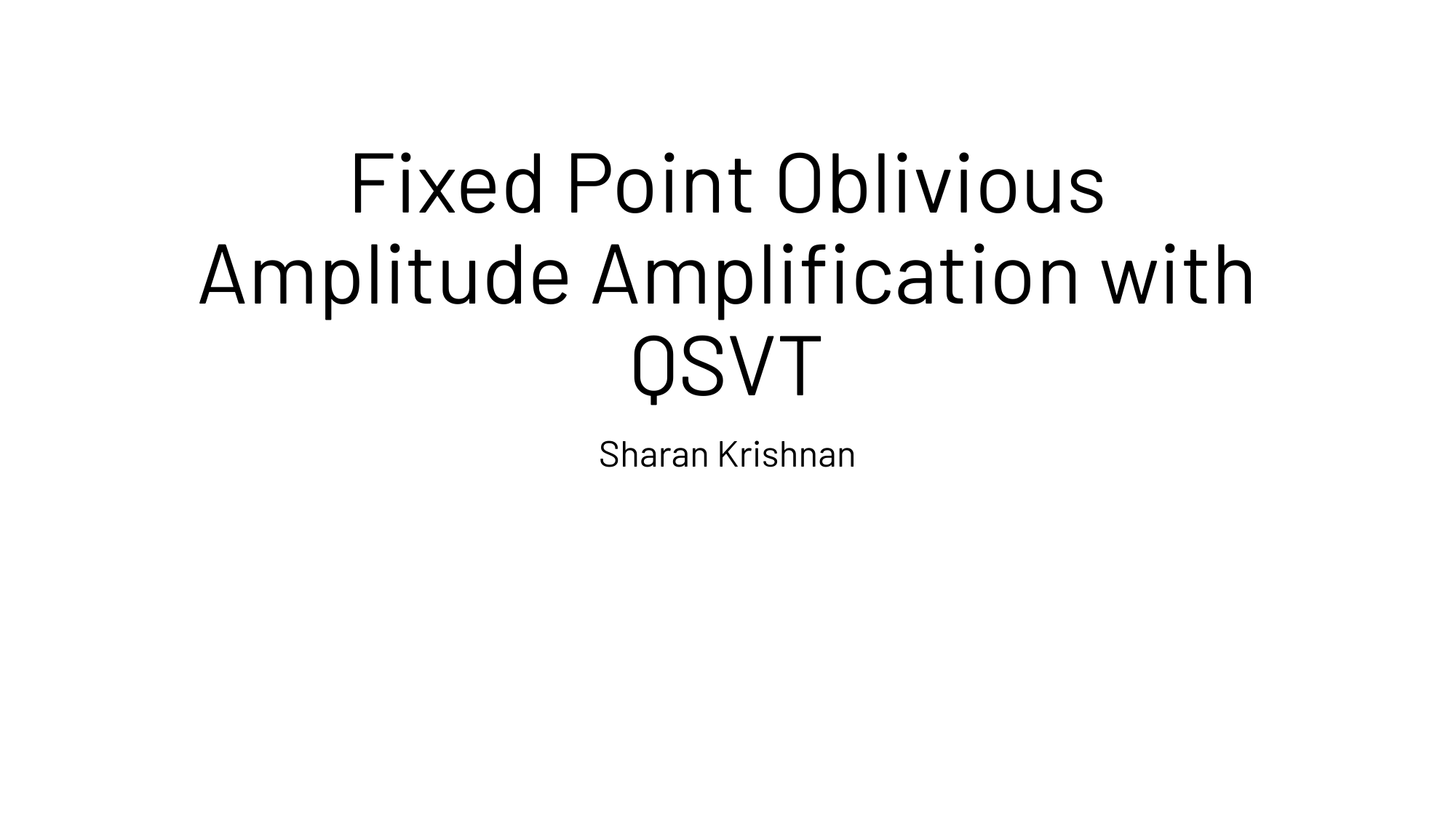

# Fixed Point Oblivious Amplitude Amplification with QSVT
Sharan Krishnan